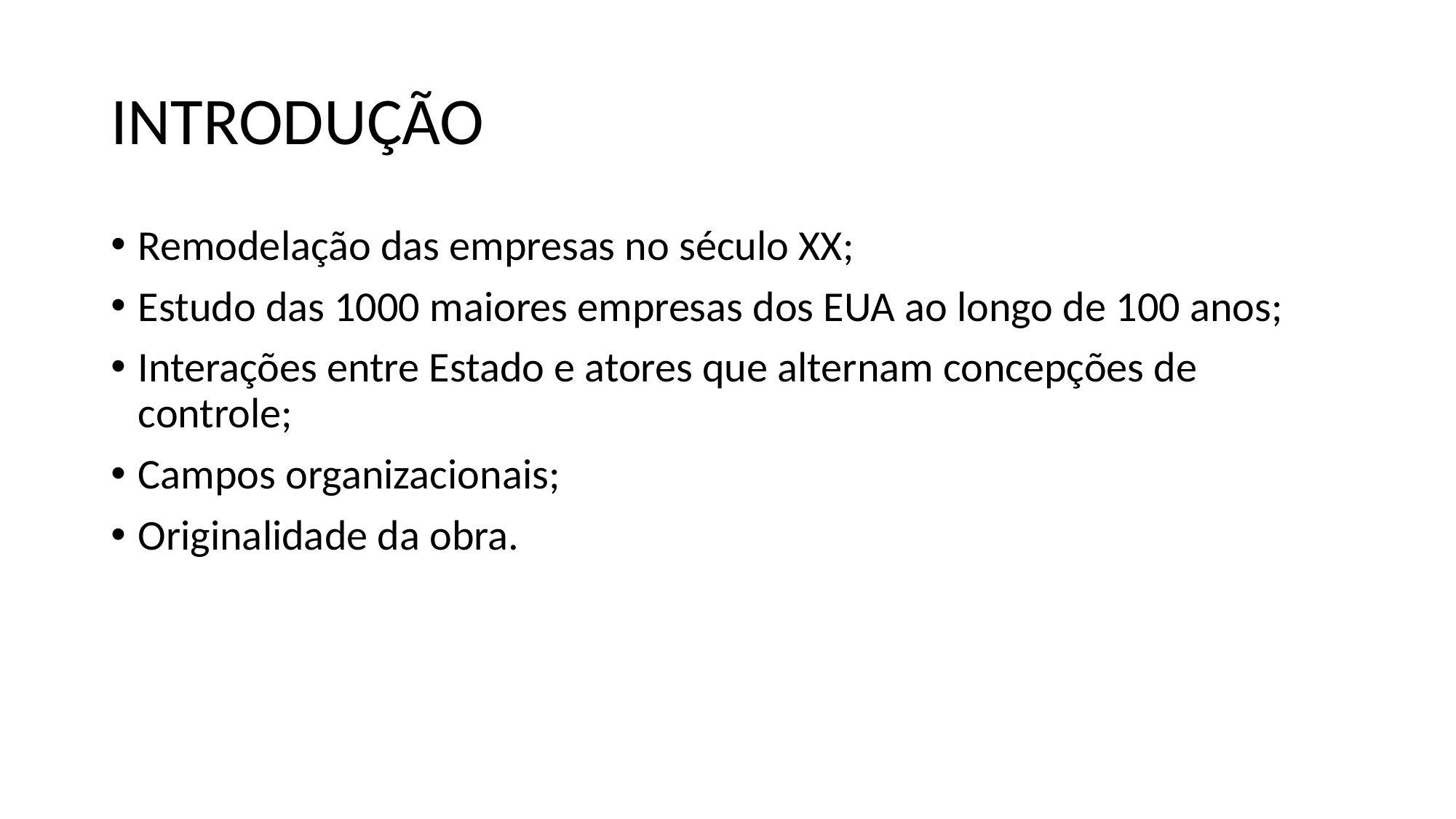

# INTRODUÇÃO
Remodelação das empresas no século XX;
Estudo das 1000 maiores empresas dos EUA ao longo de 100 anos;
Interações entre Estado e atores que alternam concepções de controle;
Campos organizacionais;
Originalidade da obra.